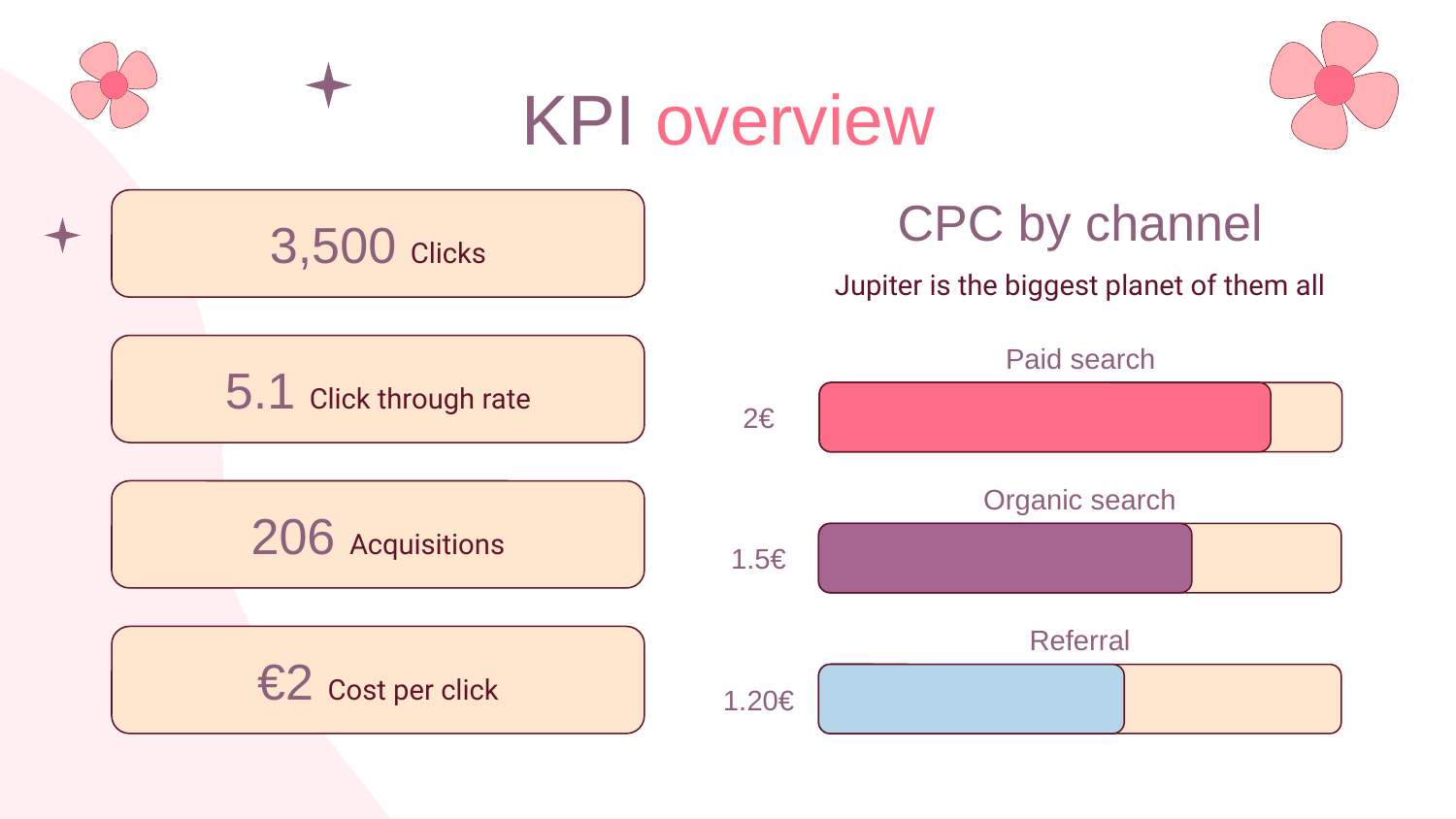

# KPI overview
3,500 Clicks
CPC by channel
Jupiter is the biggest planet of them all
Paid search
5.1 Click through rate
2€

Organic search
206 Acquisitions
1.5€

Referral
€2 Cost per click
1.20€